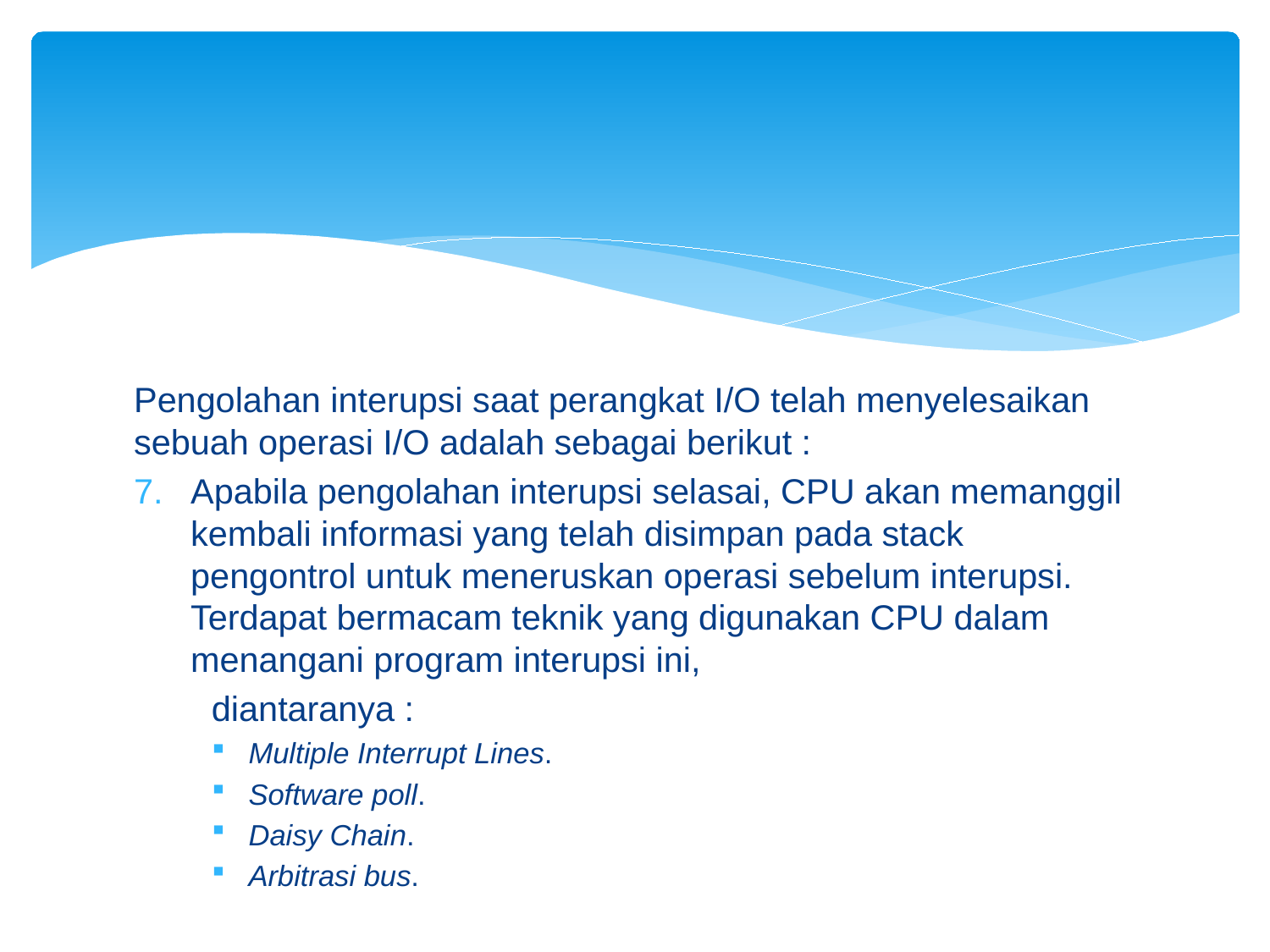

#
Pengolahan interupsi saat perangkat I/O telah menyelesaikan sebuah operasi I/O adalah sebagai berikut :
Apabila pengolahan interupsi selasai, CPU akan memanggil kembali informasi yang telah disimpan pada stack pengontrol untuk meneruskan operasi sebelum interupsi. Terdapat bermacam teknik yang digunakan CPU dalam menangani program interupsi ini,
        diantaranya :
 Multiple Interrupt Lines.
 Software poll.
 Daisy Chain.
 Arbitrasi bus.